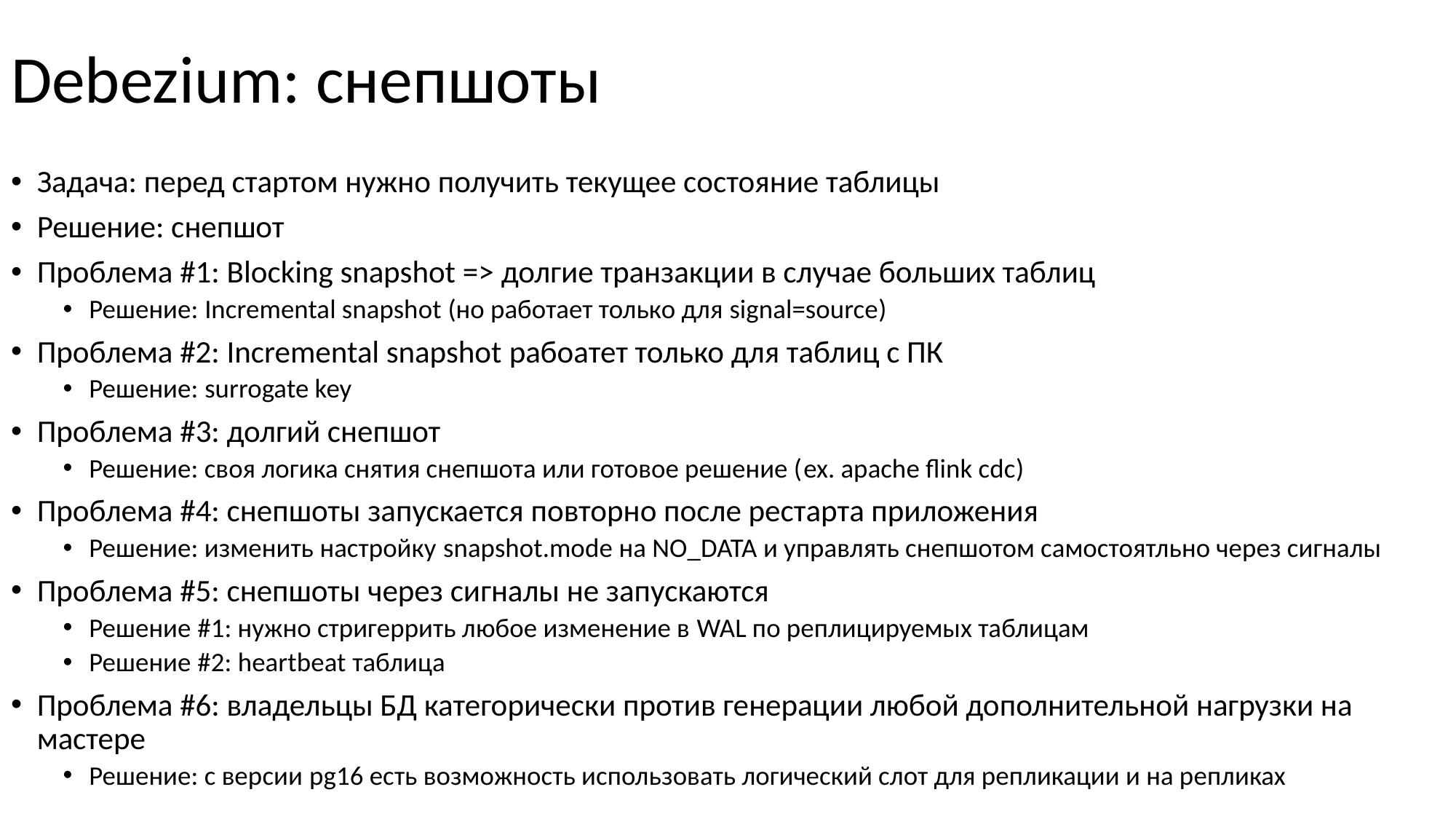

# Debezium: снепшоты
Задача: перед стартом нужно получить текущее состояние таблицы
Решение: снепшот
Проблема #1: Blocking snapshot => долгие транзакции в случае больших таблиц
Решение: Incremental snapshot (но работает только для signal=source)
Проблема #2: Incremental snapshot рабоатет только для таблиц с ПК
Решение: surrogate key
Проблема #3: долгий снепшот
Решение: своя логика снятия снепшота или готовое решение (ex. apache flink cdc)
Проблема #4: снепшоты запускается повторно после рестарта приложения
Решение: изменить настройку snapshot.mode на NO_DATA и управлять снепшотом самостоятльно через сигналы
Проблема #5: снепшоты через сигналы не запускаются
Решение #1: нужно стригеррить любое изменение в WAL по реплицируемых таблицам
Решение #2: heartbeat таблица
Проблема #6: владельцы БД категорически против генерации любой дополнительной нагрузки на мастере
Решение: с версии pg16 есть возможность использовать логический слот для репликации и на репликах